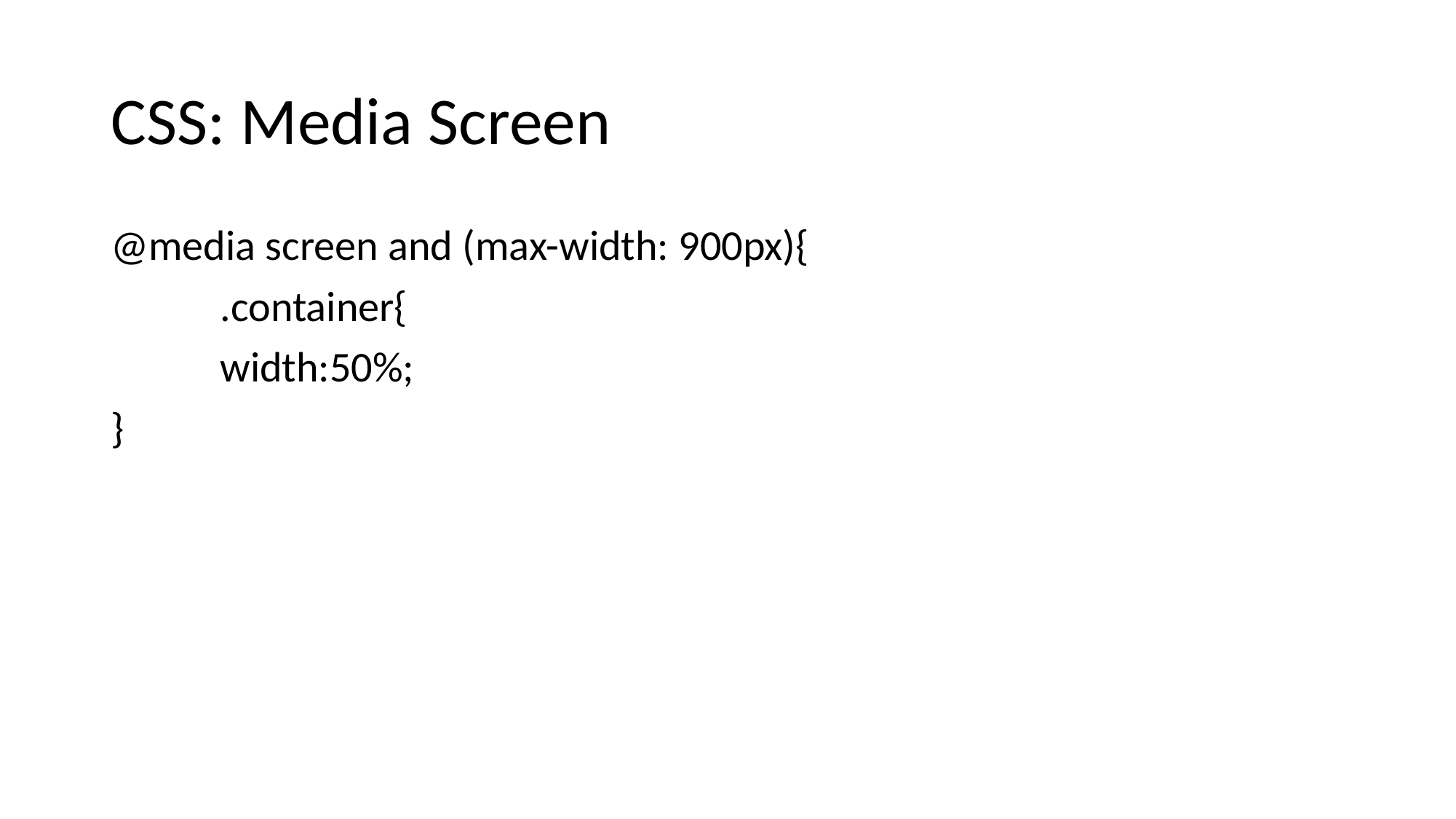

# CSS: Media Screen
@media screen and (max-width: 900px){
	.container{
	width:50%;
}